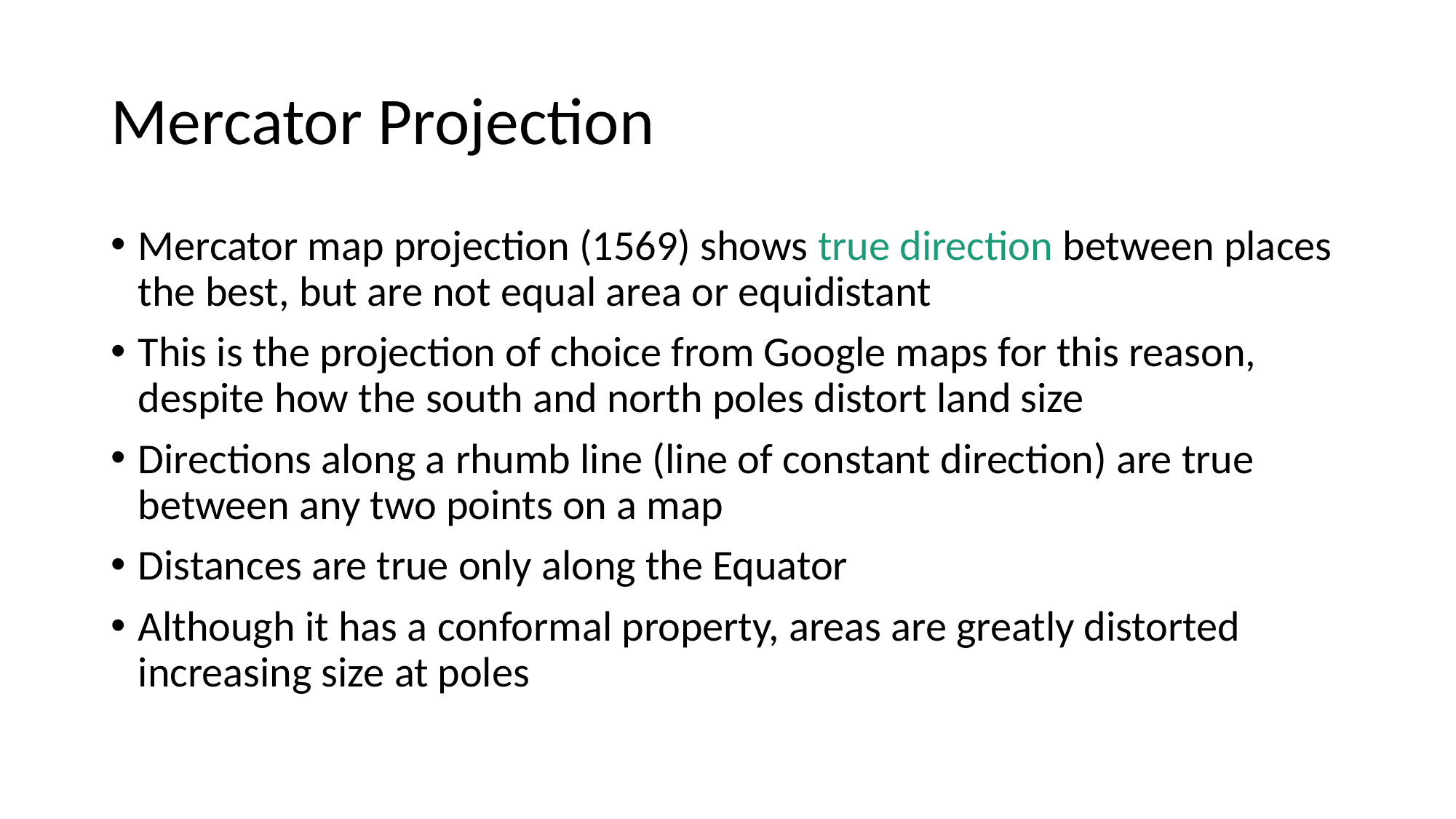

# Mercator Projection
Mercator map projection (1569) shows true direction between places the best, but are not equal area or equidistant
This is the projection of choice from Google maps for this reason, despite how the south and north poles distort land size
Directions along a rhumb line (line of constant direction) are true between any two points on a map
Distances are true only along the Equator
Although it has a conformal property, areas are greatly distorted increasing size at poles